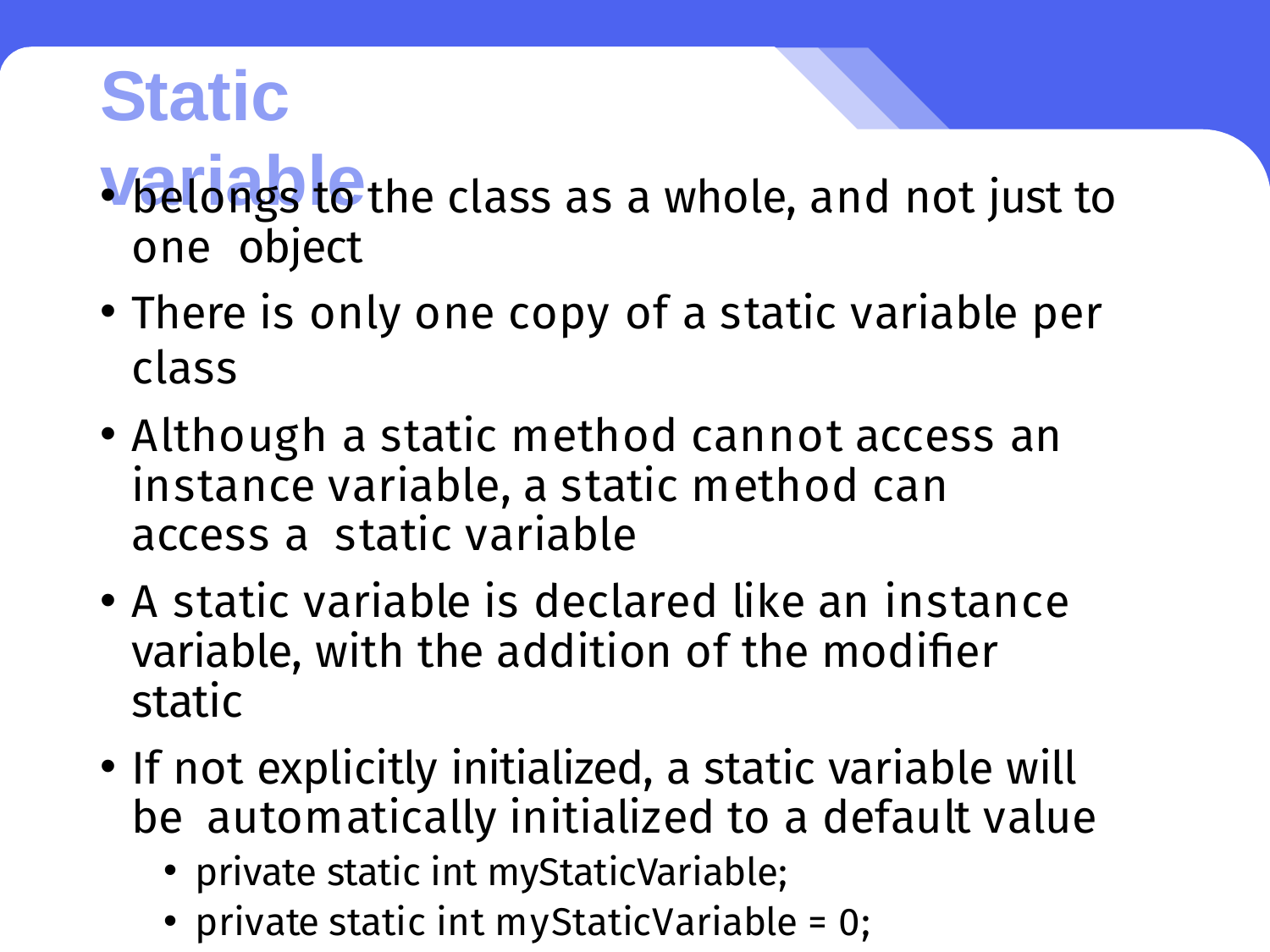

# Static variable
belongs to the class as a whole, and not just to one  object
There is only one copy of a static variable per class
Although a static method cannot access an  instance variable, a static method can access a  static variable
A static variable is declared like an instance  variable, with the addition of the modifier static
If not explicitly initialized, a static variable will be  automatically initialized to a default value
private static int myStaticVariable;
private static int myStaticVariable = 0;